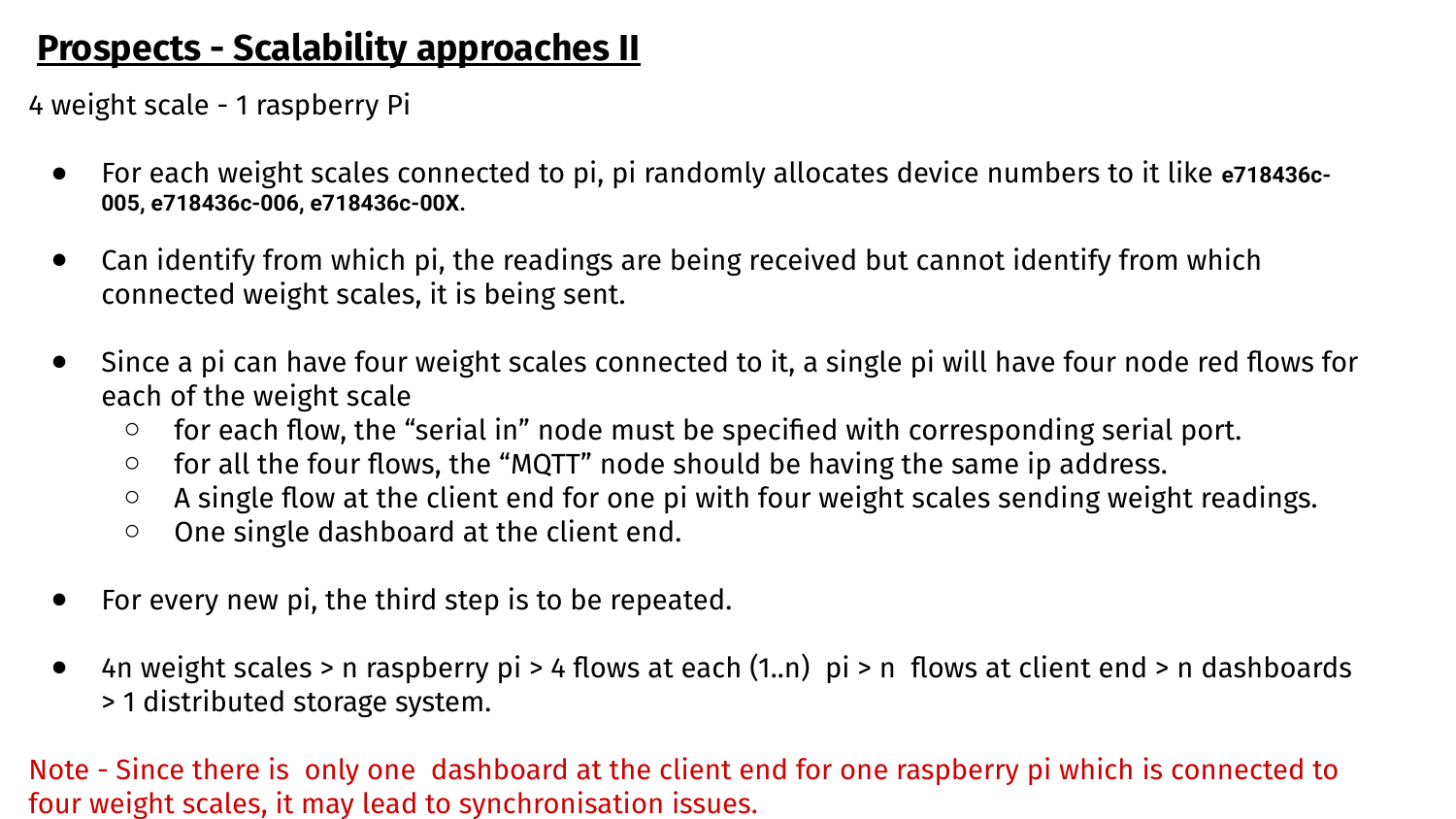

Prospects - Scalability approaches II
4 weight scale - 1 raspberry Pi

For each weight scales connected to pi, pi randomly allocates device numbers to it like e718436c-005, e718436c-006, e718436c-00X.

Can identify from which pi, the readings are being received but cannot identify from which connected weight scales, it is being sent.

Since a pi can have four weight scales connected to it, a single pi will have four node red flows for each of the weight scale
for each flow, the “serial in” node must be specified with corresponding serial port.
for all the four flows, the “MQTT” node should be having the same ip address.
A single flow at the client end for one pi with four weight scales sending weight readings.
One single dashboard at the client end.

For every new pi, the third step is to be repeated.

4n weight scales > n raspberry pi > 4 flows at each (1..n)  pi > n  flows at client end > n dashboards > 1 distributed storage system.

Note - Since there is  only one  dashboard at the client end for one raspberry pi which is connected to four weight scales, it may lead to synchronisation issues.